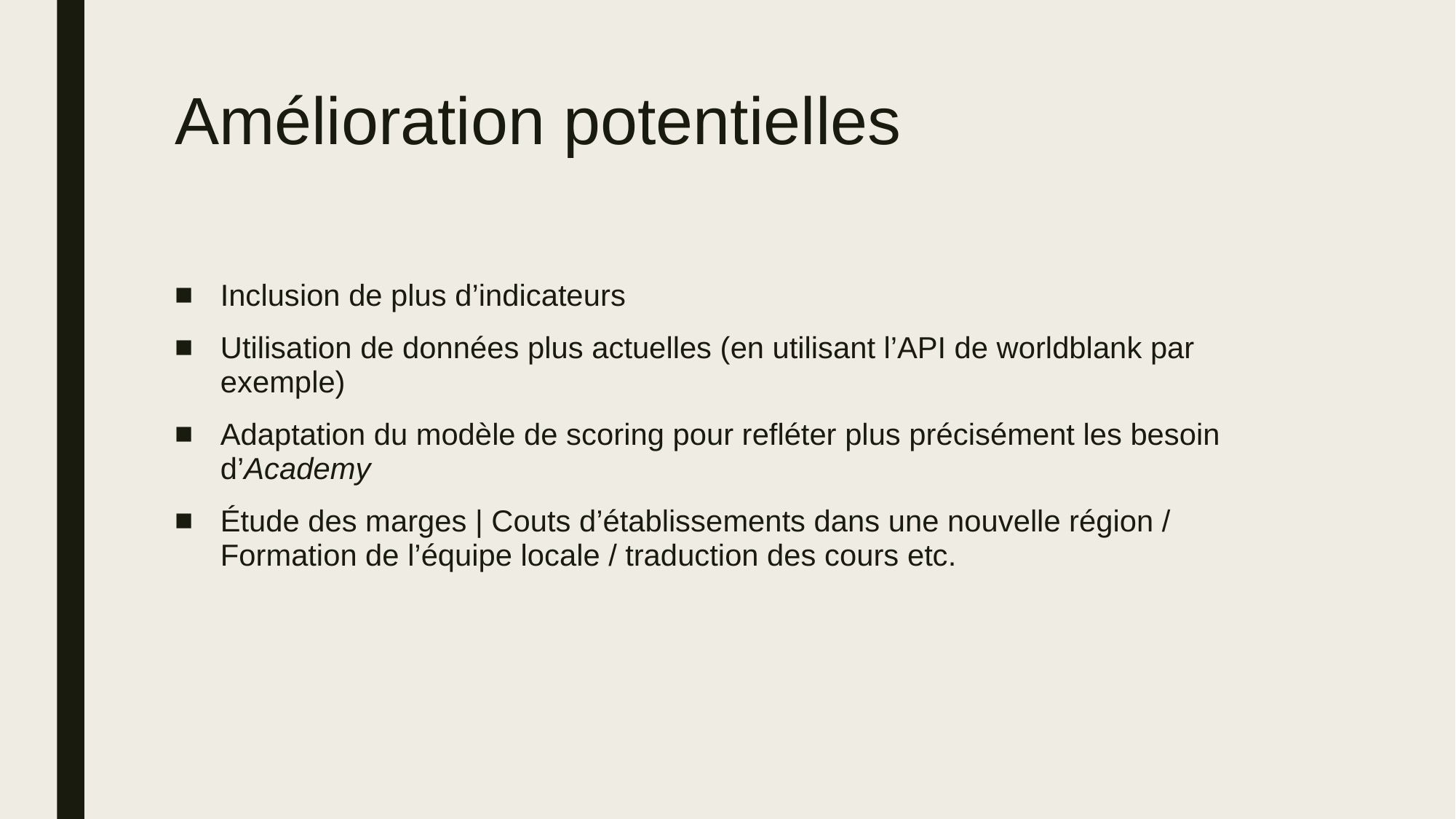

# Amélioration potentielles
Inclusion de plus d’indicateurs
Utilisation de données plus actuelles (en utilisant l’API de worldblank par exemple)
Adaptation du modèle de scoring pour refléter plus précisément les besoin d’Academy
Étude des marges | Couts d’établissements dans une nouvelle région / Formation de l’équipe locale / traduction des cours etc.